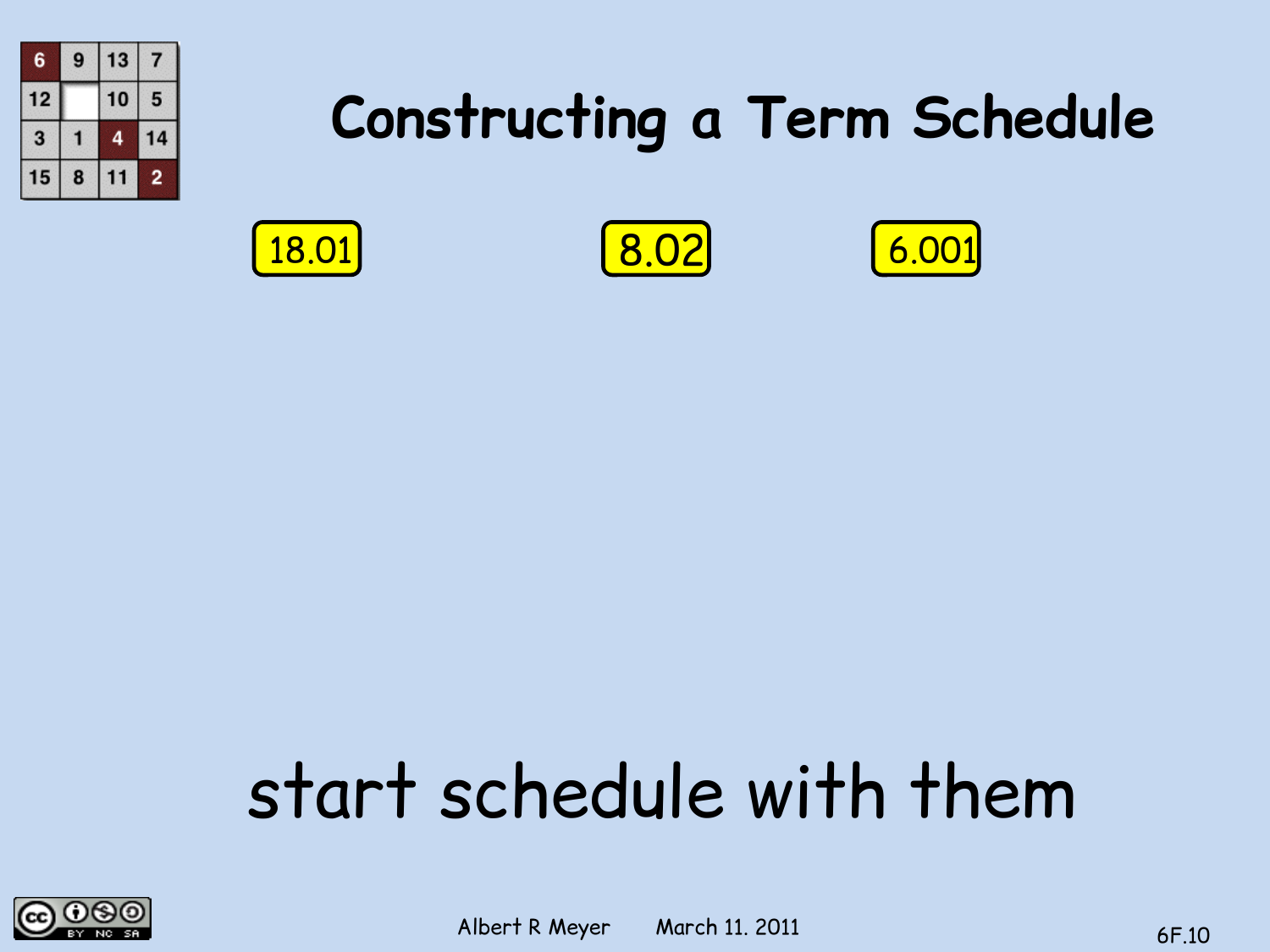

# Constructing a Term Schedule
18.01
8.02
6.001
start schedule with them
6F.10